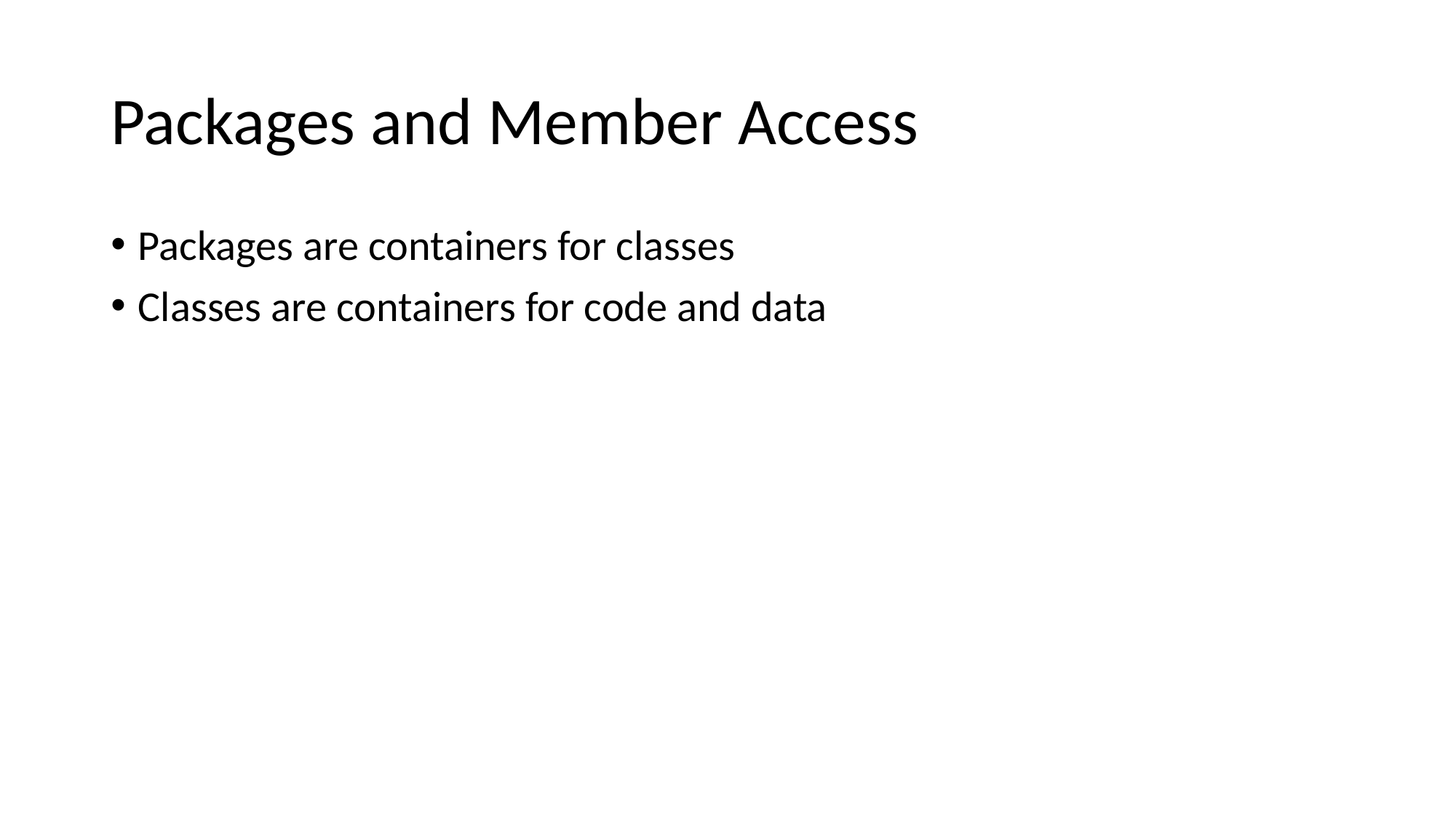

# Packages and Member Access
Packages are containers for classes
Classes are containers for code and data